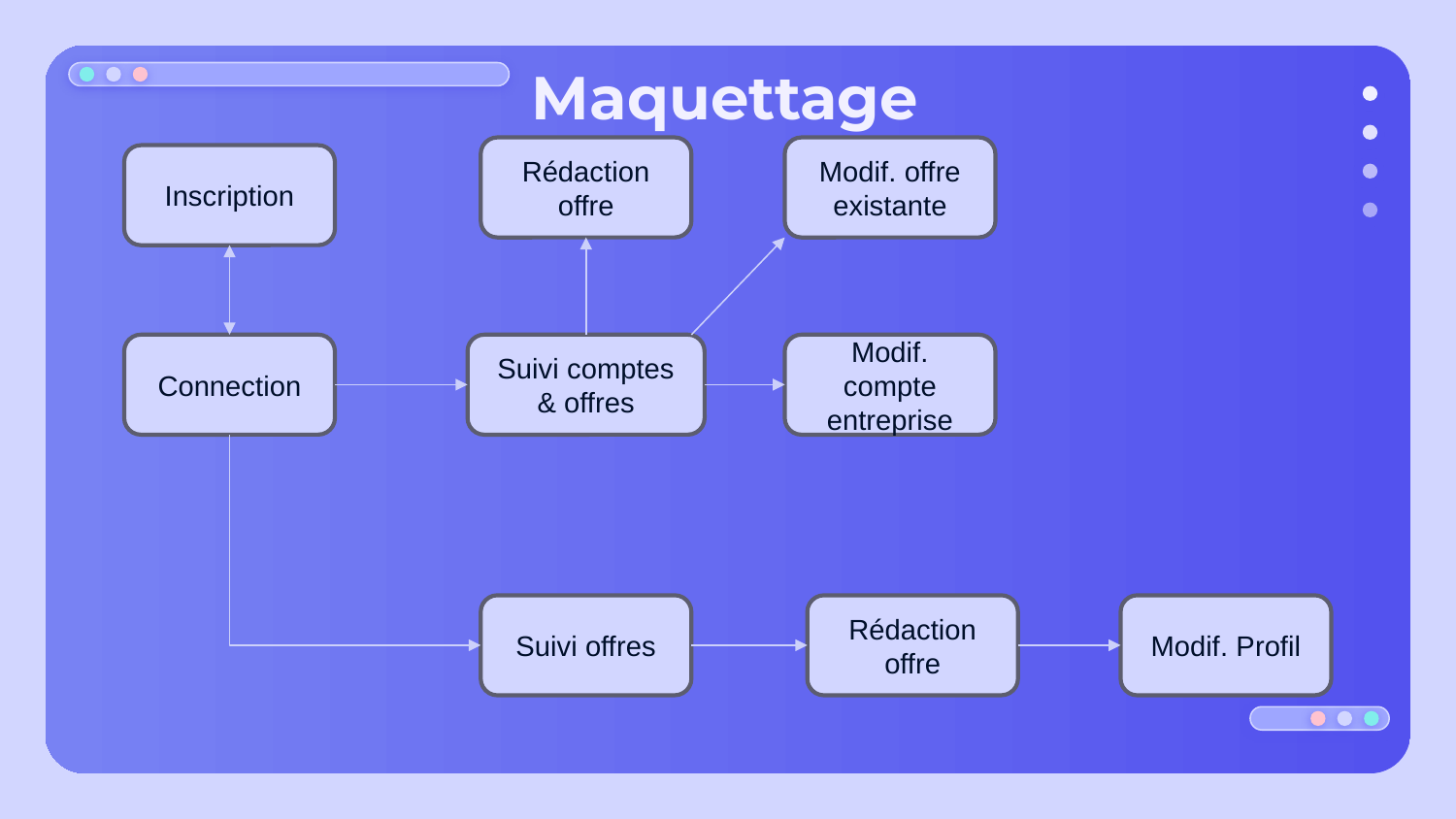

# Maquettage
Modif. offre existante
Rédaction offre
Inscription
Suivi comptes & offres
Modif. compte entreprise
Connection
Rédaction offre
Modif. Profil
Suivi offres